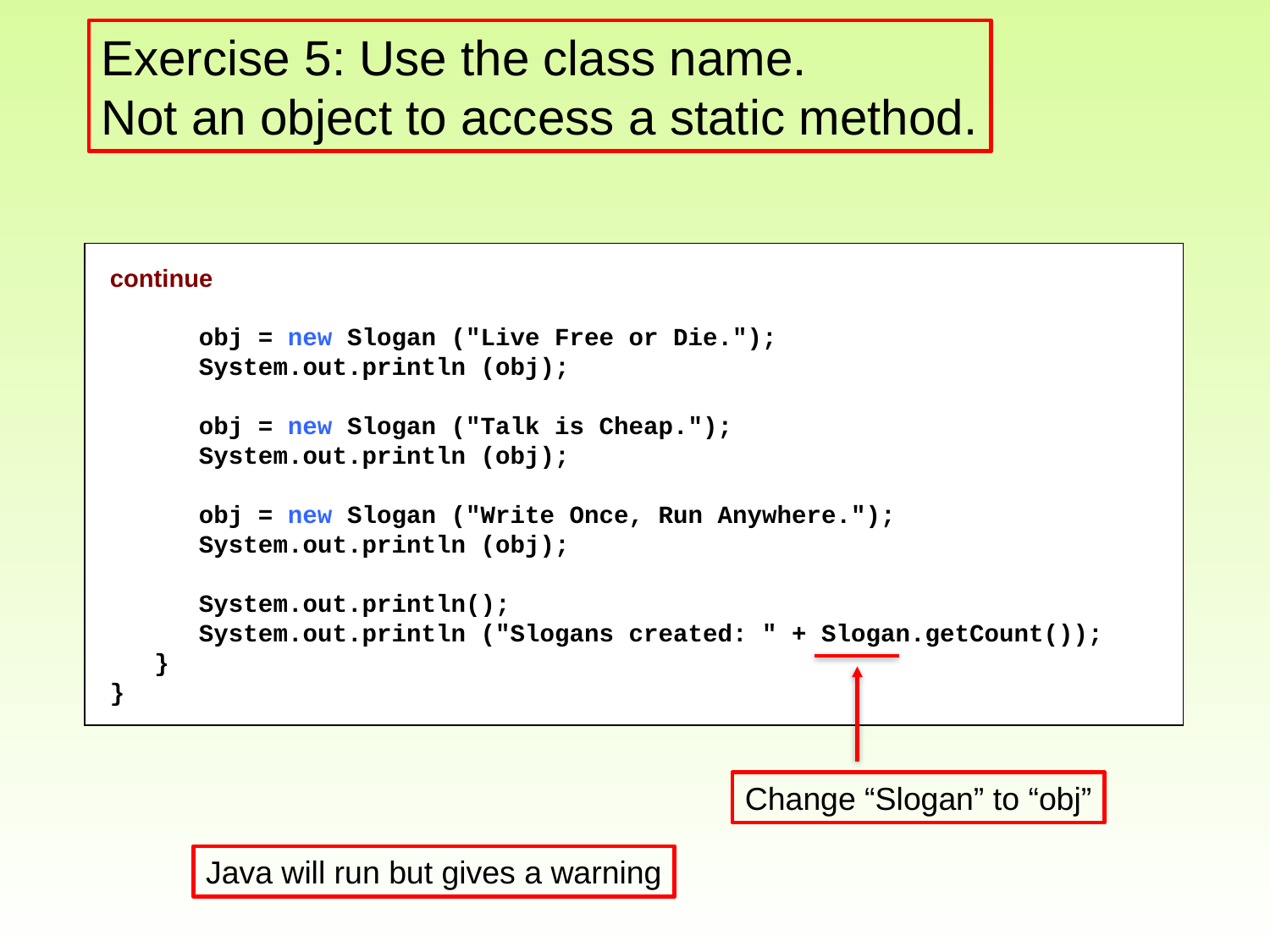

Exercise 5: Use the class name.
Not an object to access a static method.
continue

      obj = new Slogan ("Live Free or Die.");
      System.out.println (obj);

      obj = new Slogan ("Talk is Cheap.");
      System.out.println (obj);

      obj = new Slogan ("Write Once, Run Anywhere.");
      System.out.println (obj);

      System.out.println();
      System.out.println ("Slogans created: " + Slogan.getCount());
   }
}
Change “Slogan” to “obj”
Java will run but gives a warning